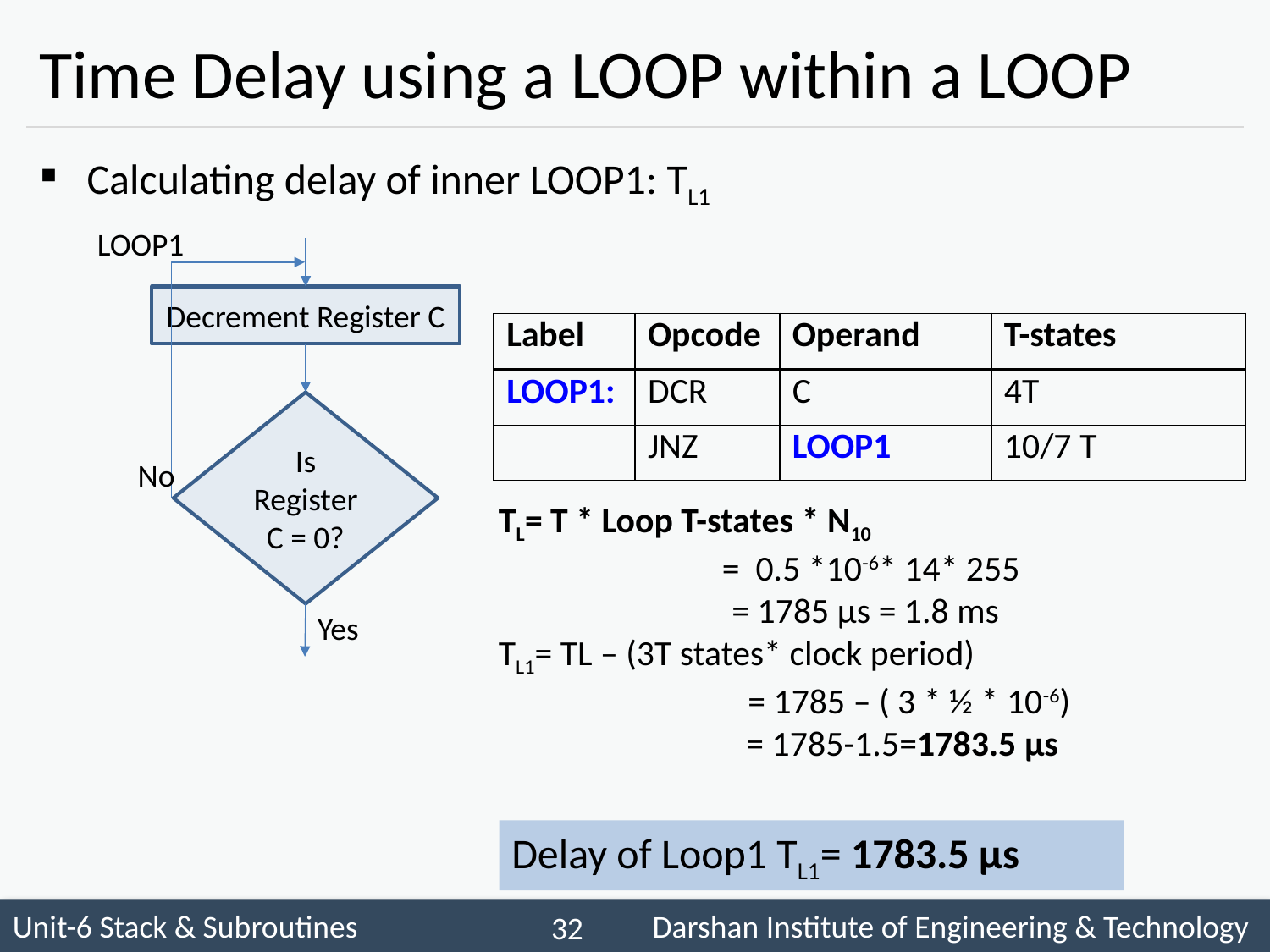

# Time Delay using a LOOP within a LOOP
Calculating delay of inner LOOP1: TL1
LOOP1
Decrement Register C
| Label | Opcode | Operand | T-states |
| --- | --- | --- | --- |
| LOOP1: | DCR | C | 4T |
| --- | --- | --- | --- |
Is Register
C = 0?
|  | JNZ | LOOP1 | 10/7 T |
| --- | --- | --- | --- |
No
TL= T * Loop T-states * N10
	            =  0.5 *10-6* 14* 255
                             = 1785 μs = 1.8 ms
TL1= TL – (3T states* clock period)
                               = 1785 – ( 3 * ½ * 10-6)
	               = 1785-1.5=1783.5 μs

Yes
Delay of Loop1 TL1= 1783.5 μs
  32